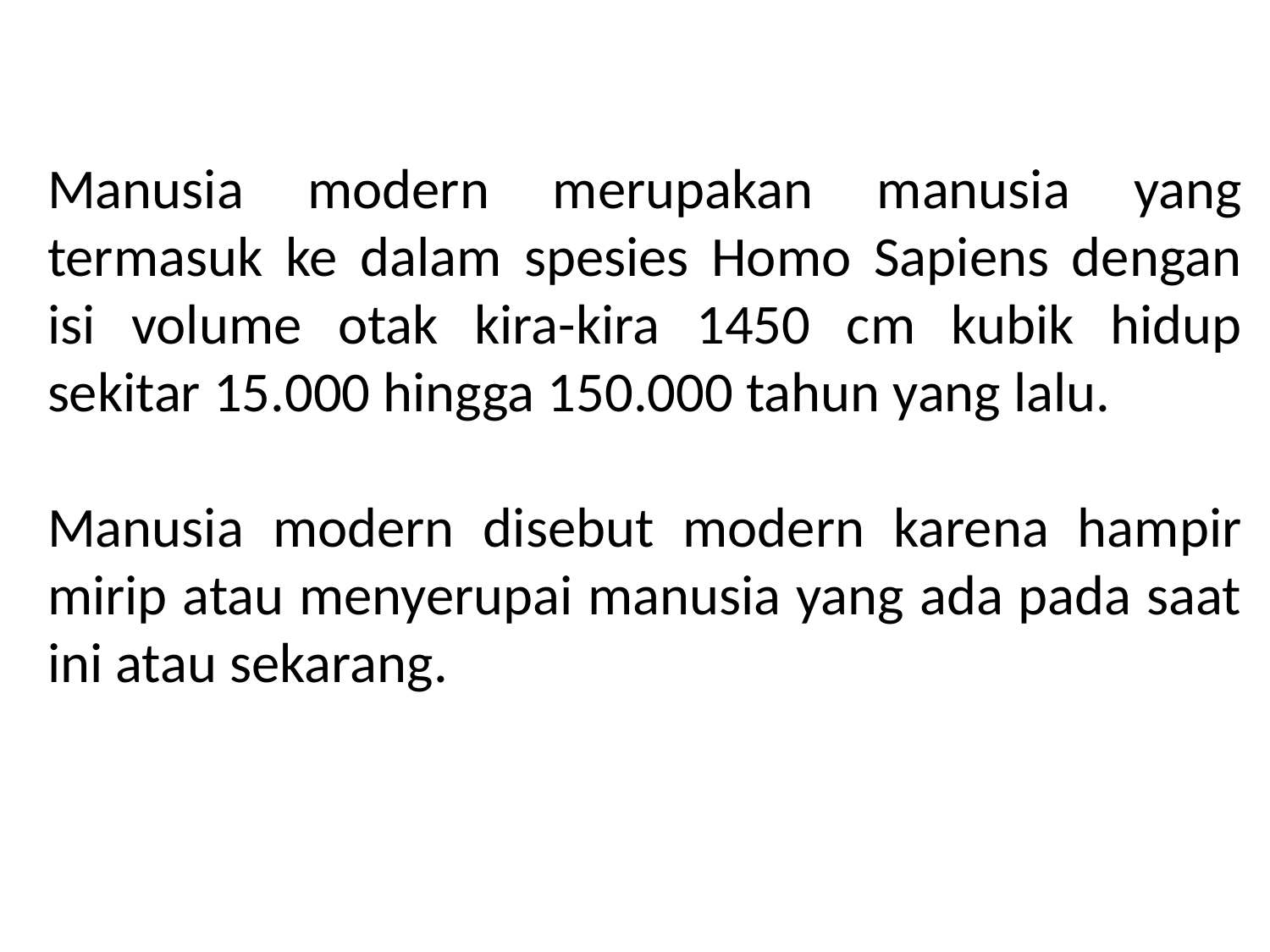

Manusia modern merupakan manusia yang termasuk ke dalam spesies Homo Sapiens dengan isi volume otak kira-kira 1450 cm kubik hidup sekitar 15.000 hingga 150.000 tahun yang lalu.

Manusia modern disebut modern karena hampir mirip atau menyerupai manusia yang ada pada saat ini atau sekarang.